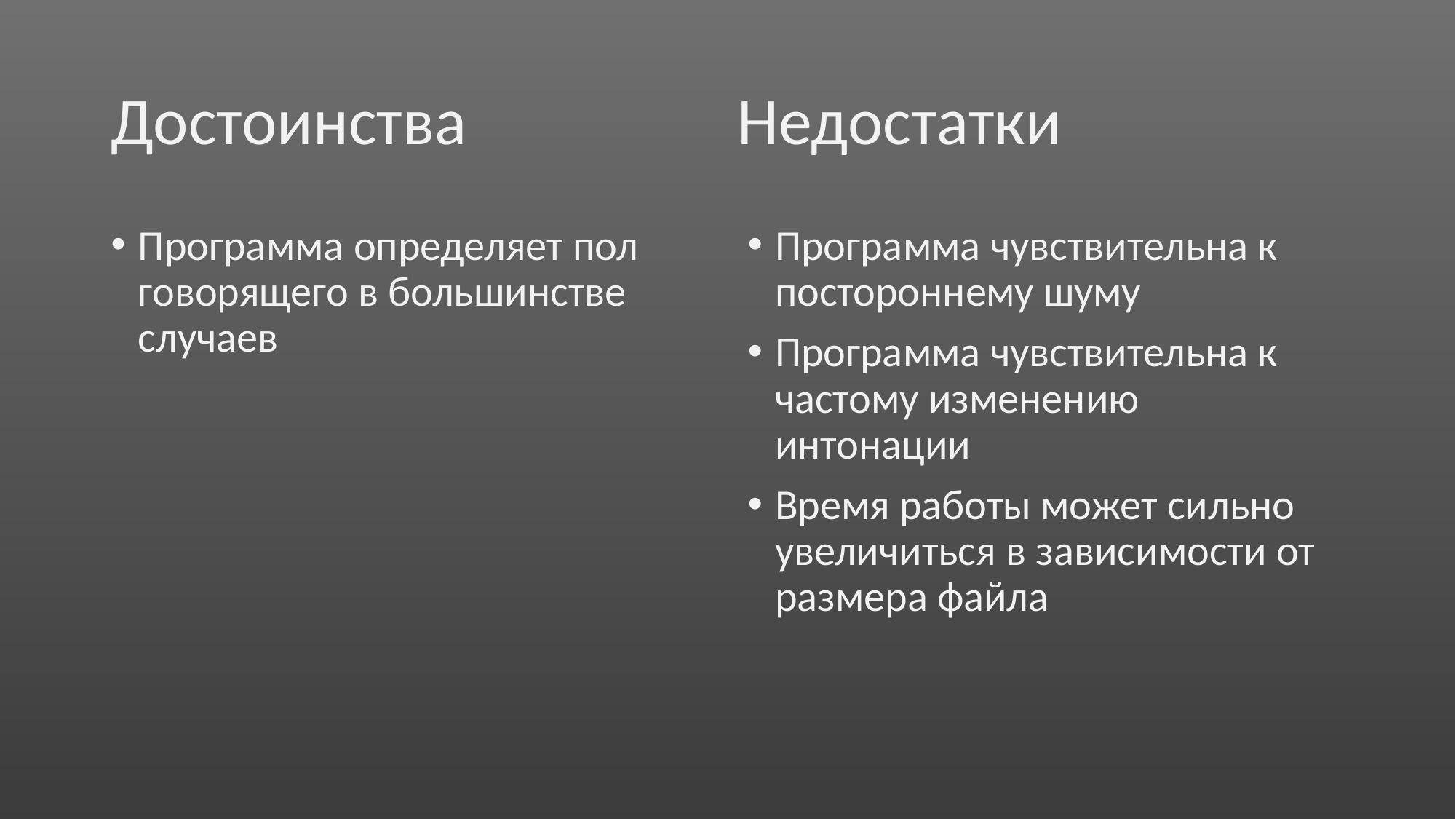

# Достоинства
Недостатки
Программа определяет пол говорящего в большинстве случаев

Программа чувствительна к постороннему шуму
Программа чувствительна к частому изменению интонации
Время работы может сильно увеличиться в зависимости от размера файла